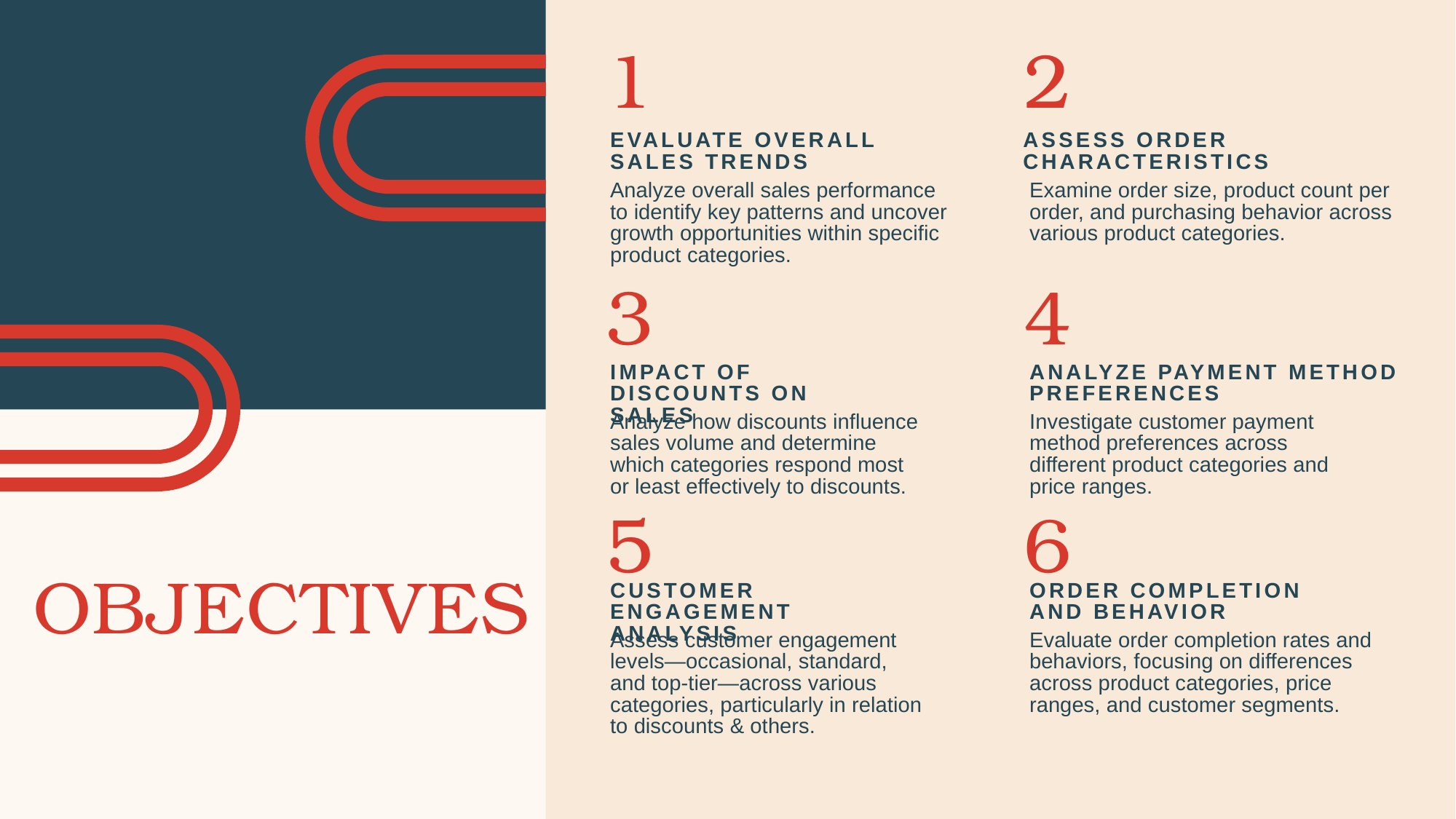

2
1
Assess Order Characteristics
Evaluate Overall Sales Trends
Analyze overall sales performance to identify key patterns and uncover growth opportunities within specific product categories.
Examine order size, product count per order, and purchasing behavior across various product categories.
3
4
Impact of Discounts on Sales
Analyze Payment Method Preferences
Analyze how discounts influence sales volume and determine which categories respond most or least effectively to discounts.

Investigate customer payment method preferences across different product categories and price ranges.
5
6
# Objectives
Customer Engagement Analysis
Order Completion and Behavior
Assess customer engagement levels—occasional, standard, and top-tier—across various categories, particularly in relation to discounts & others.
Evaluate order completion rates and behaviors, focusing on differences across product categories, price ranges, and customer segments.